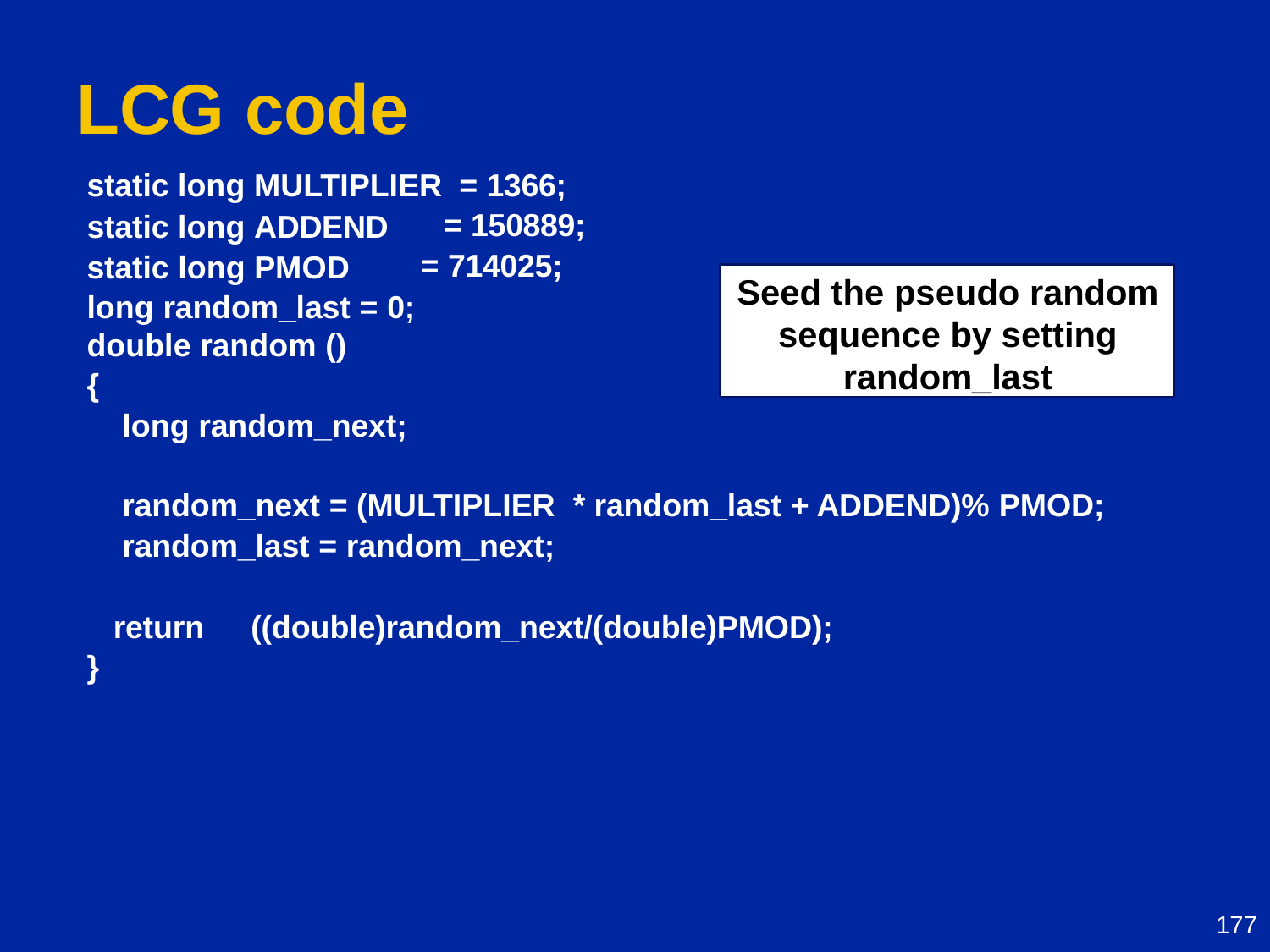

# LCG code
static long MULTIPLIER = 1366;
static long ADDEND  static long PMOD  long random_last = 0;
double random ()
{
long random_next;
= 150889;
= 714025;
Seed the pseudo random  sequence by setting  random_last
random_next = (MULTIPLIER * random_last + ADDEND)% PMOD;  random_last = random_next;

return	((double)random_next/(double)PMOD);
}
177